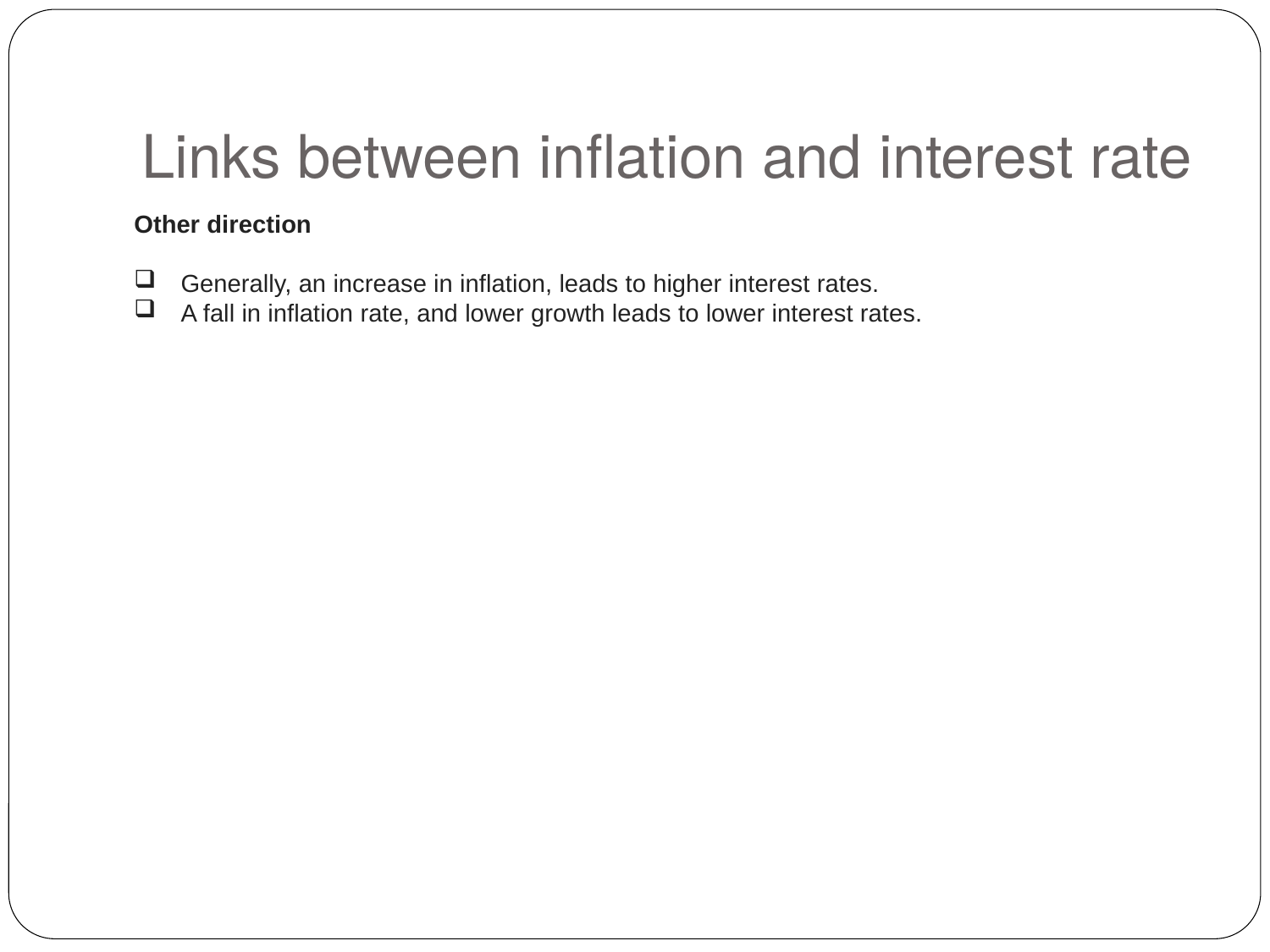

# Links between inflation and interest rate
Other direction
 Generally, an increase in inflation, leads to higher interest rates.
 A fall in inflation rate, and lower growth leads to lower interest rates.